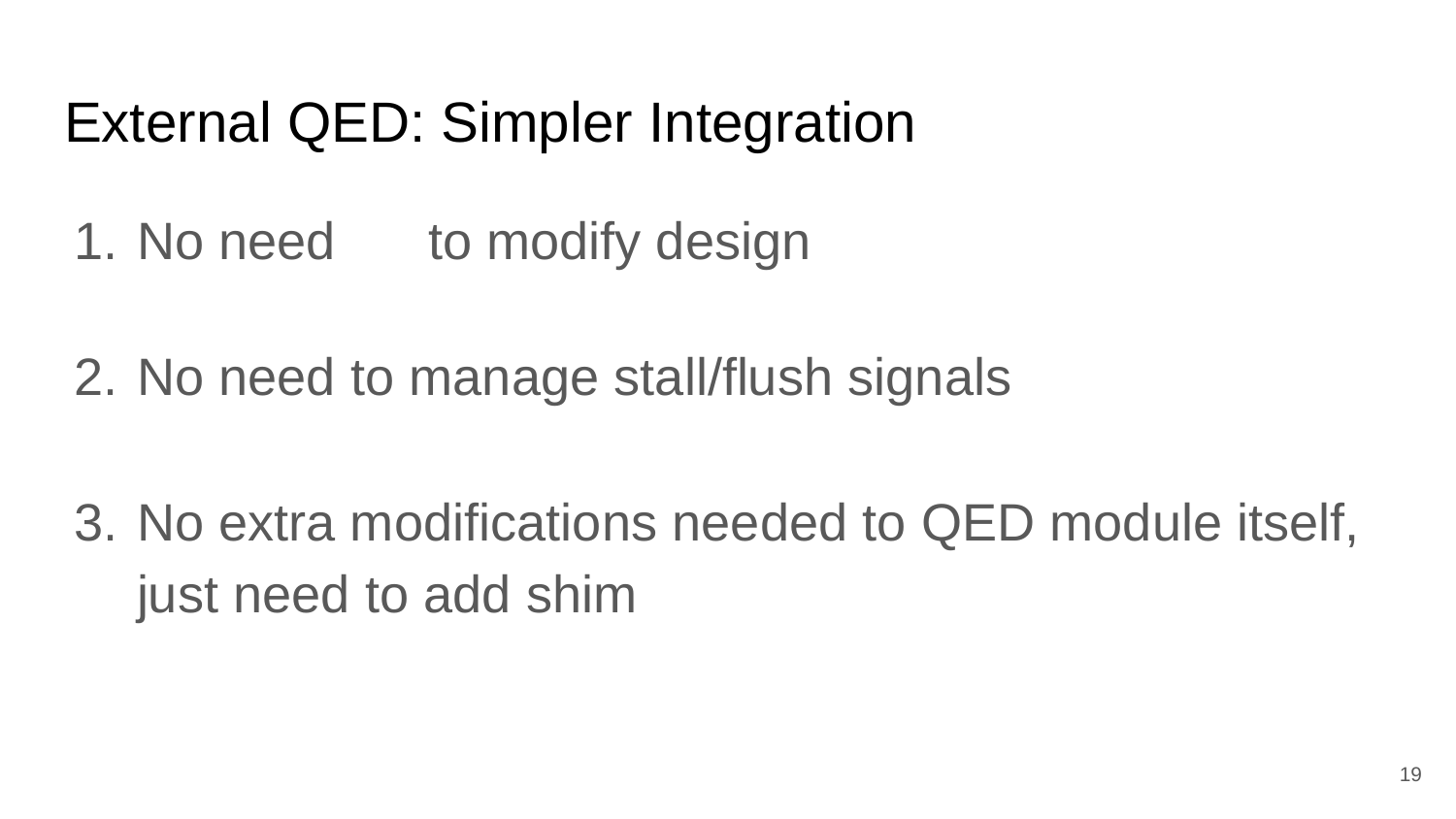

# External QED: Simpler Integration

No need	to modify design
No need to manage stall/flush signals
No extra modifications needed to QED module itself, just need to add shim
19